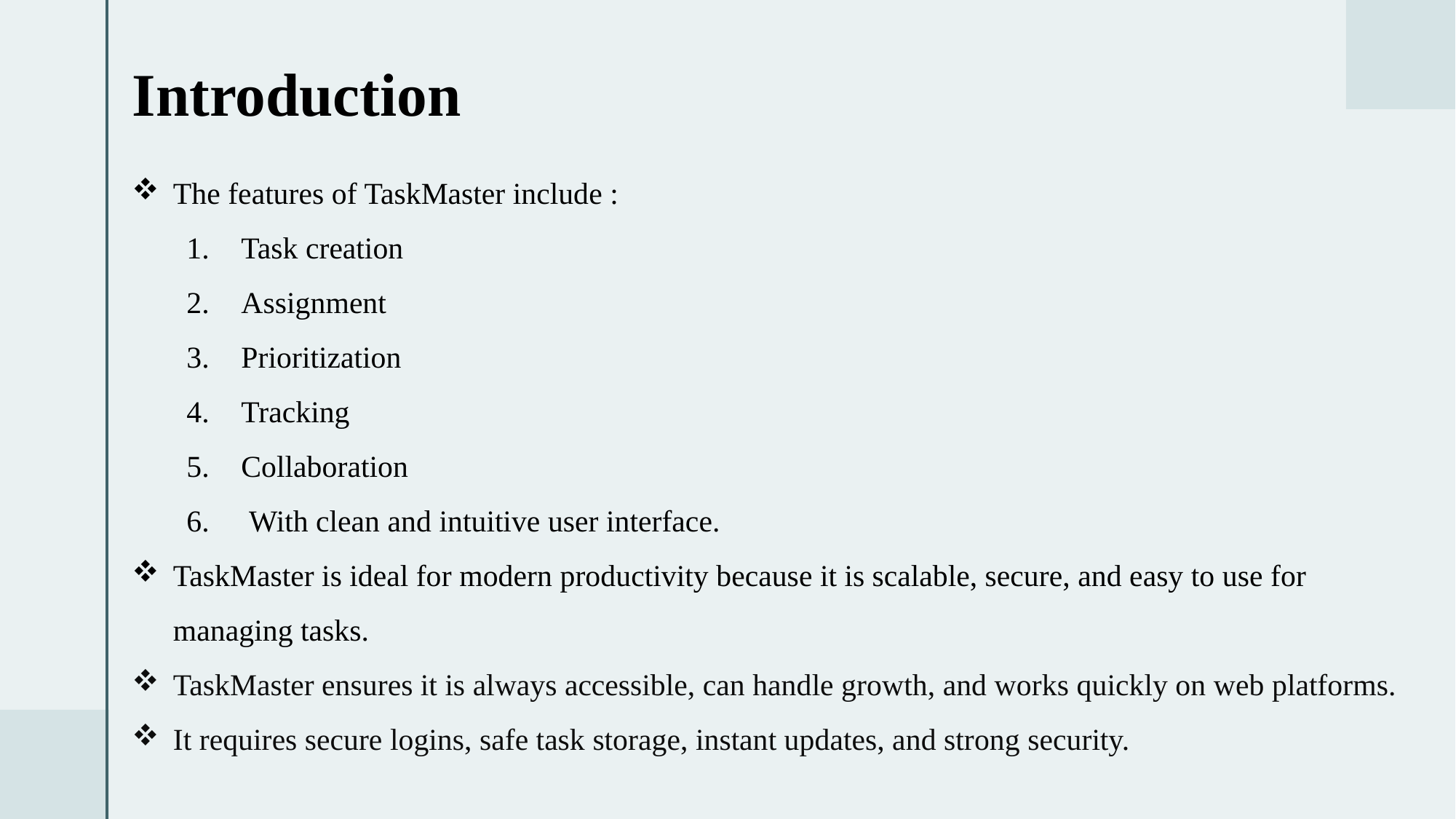

# Introduction
The features of TaskMaster include :
Task creation
Assignment
Prioritization
Tracking
Collaboration
 With clean and intuitive user interface.
TaskMaster is ideal for modern productivity because it is scalable, secure, and easy to use for managing tasks.
TaskMaster ensures it is always accessible, can handle growth, and works quickly on web platforms.
It requires secure logins, safe task storage, instant updates, and strong security.